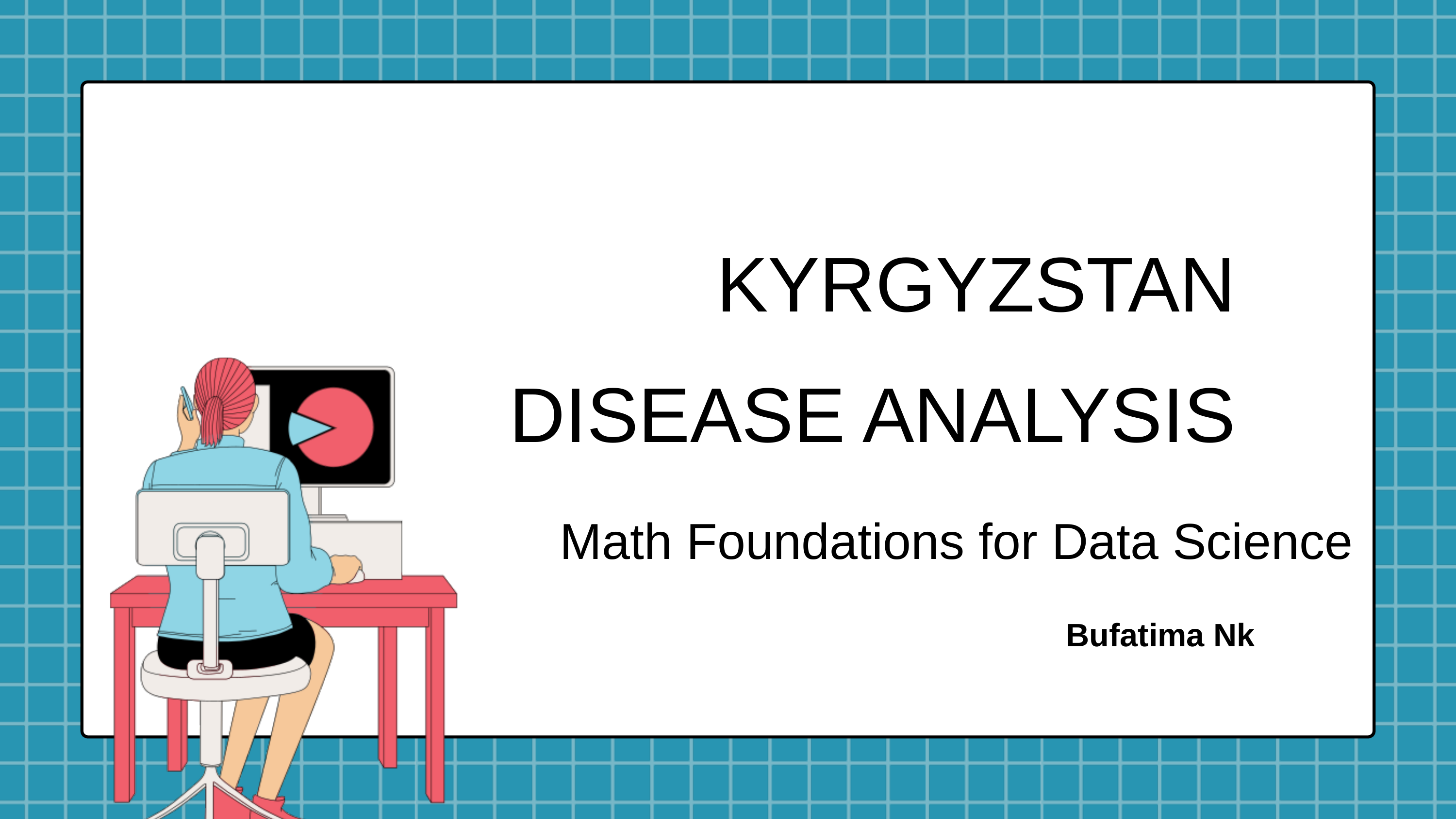

KYRGYZSTAN DISEASE ANALYSIS

Math Foundations for Data Science
Bufatima Nk